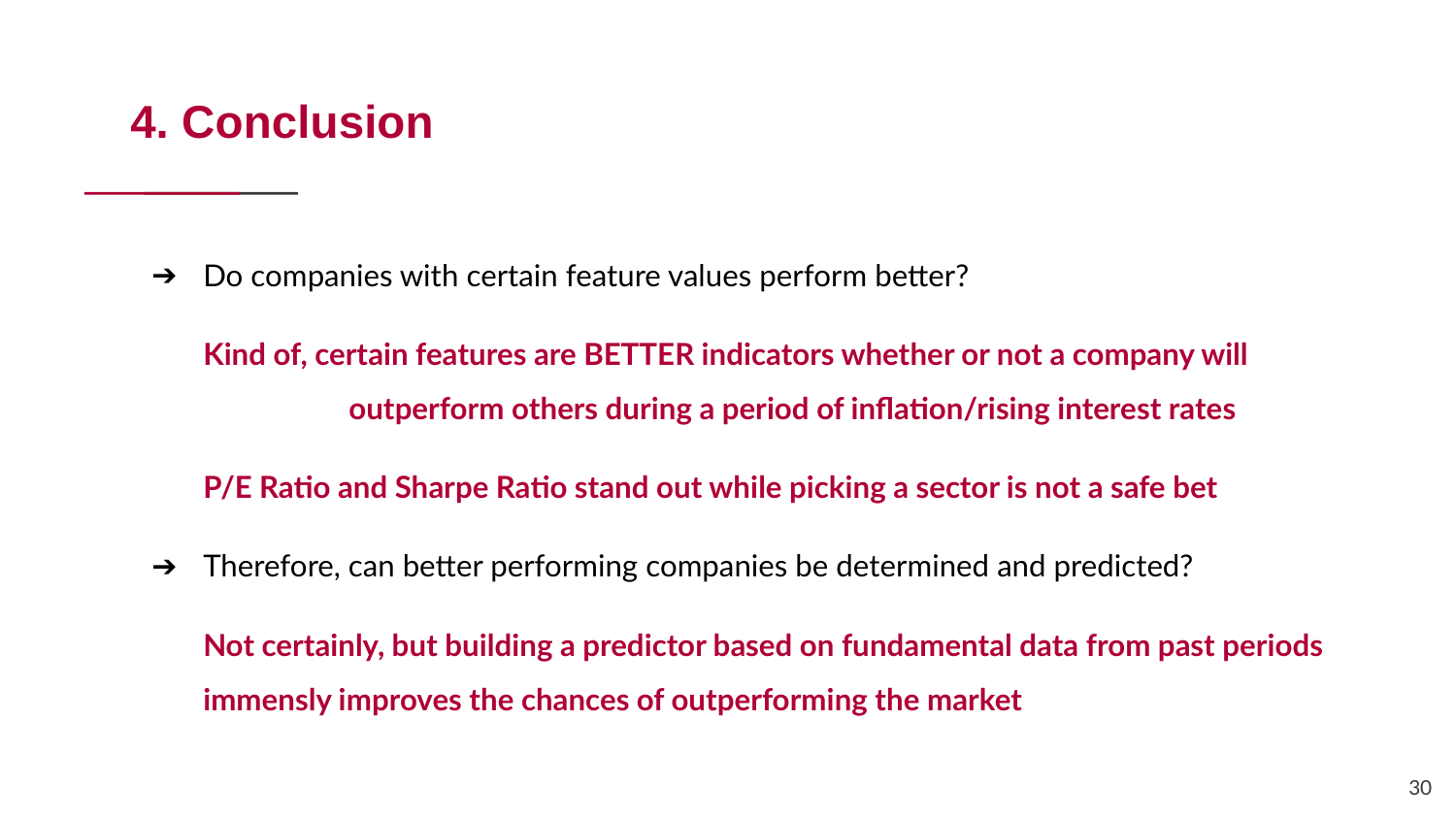

# 4. Conclusion
Do companies with certain feature values perform better?
Kind of, certain features are BETTER indicators whether or not a company will	outperform others during a period of inflation/rising interest rates
P/E Ratio and Sharpe Ratio stand out while picking a sector is not a safe bet
Therefore, can better performing companies be determined and predicted?
Not certainly, but building a predictor based on fundamental data from past periods immensly improves the chances of outperforming the market

30